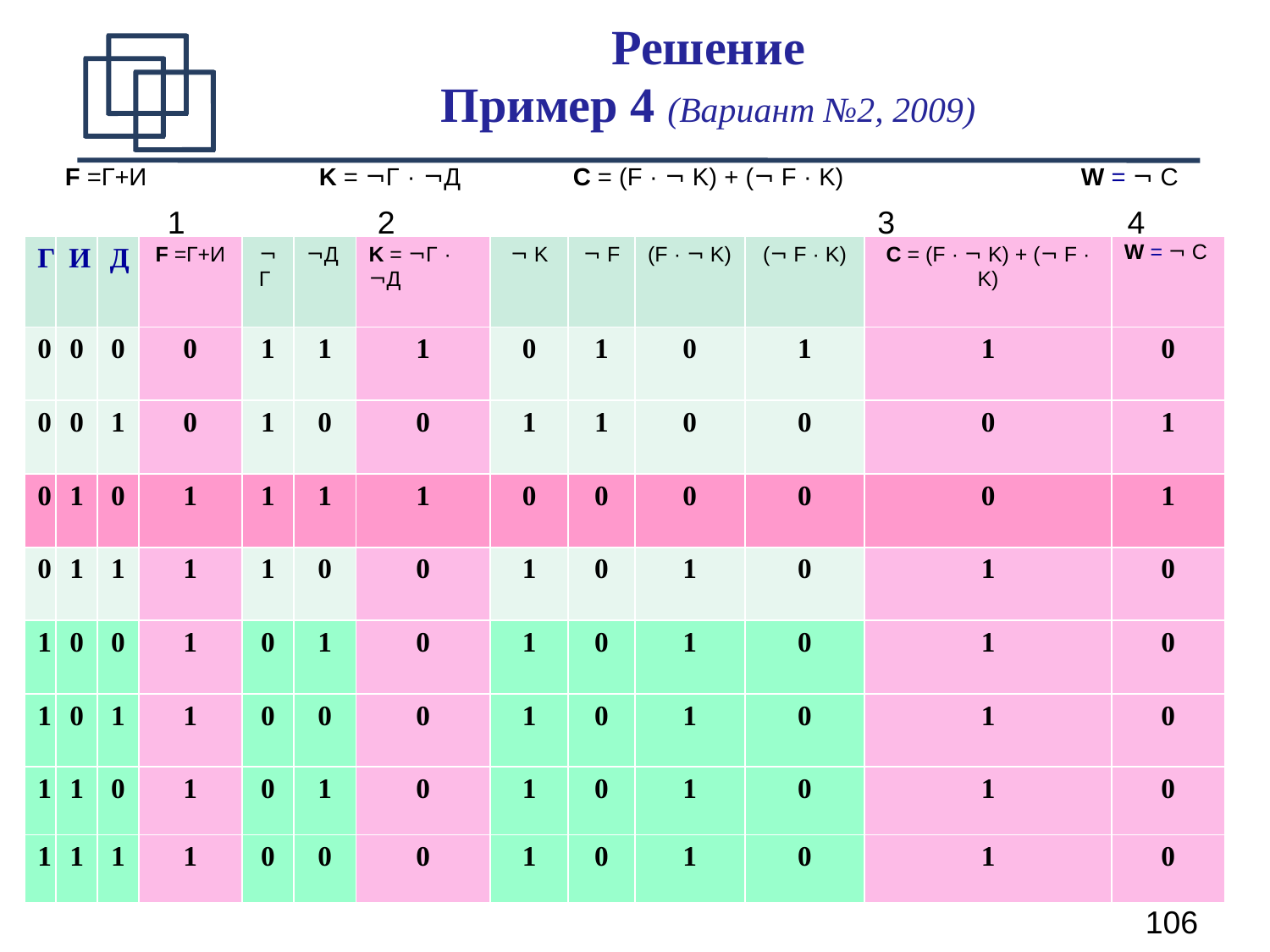

Решение
Пример 4 (Вариант №2, 2009)
F =Г+И 		K = ¬Г · ¬Д 	C = (F · ¬ K) + (¬ F · K)		W = ¬ C

1
2
3
4
| Г | И | Д | F =Г+И | ¬Г | ¬Д | K = ¬Г · ¬Д | ¬ K | ¬ F | (F · ¬ K) | (¬ F · K) | C = (F · ¬ K) + (¬ F · K) | W = ¬ C |
| --- | --- | --- | --- | --- | --- | --- | --- | --- | --- | --- | --- | --- |
| 0 | 0 | 0 | 0 | 1 | 1 | 1 | 0 | 1 | 0 | 1 | 1 | 0 |
| 0 | 0 | 1 | 0 | 1 | 0 | 0 | 1 | 1 | 0 | 0 | 0 | 1 |
| 0 | 1 | 0 | 1 | 1 | 1 | 1 | 0 | 0 | 0 | 0 | 0 | 1 |
| 0 | 1 | 1 | 1 | 1 | 0 | 0 | 1 | 0 | 1 | 0 | 1 | 0 |
| 1 | 0 | 0 | 1 | 0 | 1 | 0 | 1 | 0 | 1 | 0 | 1 | 0 |
| 1 | 0 | 1 | 1 | 0 | 0 | 0 | 1 | 0 | 1 | 0 | 1 | 0 |
| 1 | 1 | 0 | 1 | 0 | 1 | 0 | 1 | 0 | 1 | 0 | 1 | 0 |
| 1 | 1 | 1 | 1 | 0 | 0 | 0 | 1 | 0 | 1 | 0 | 1 | 0 |